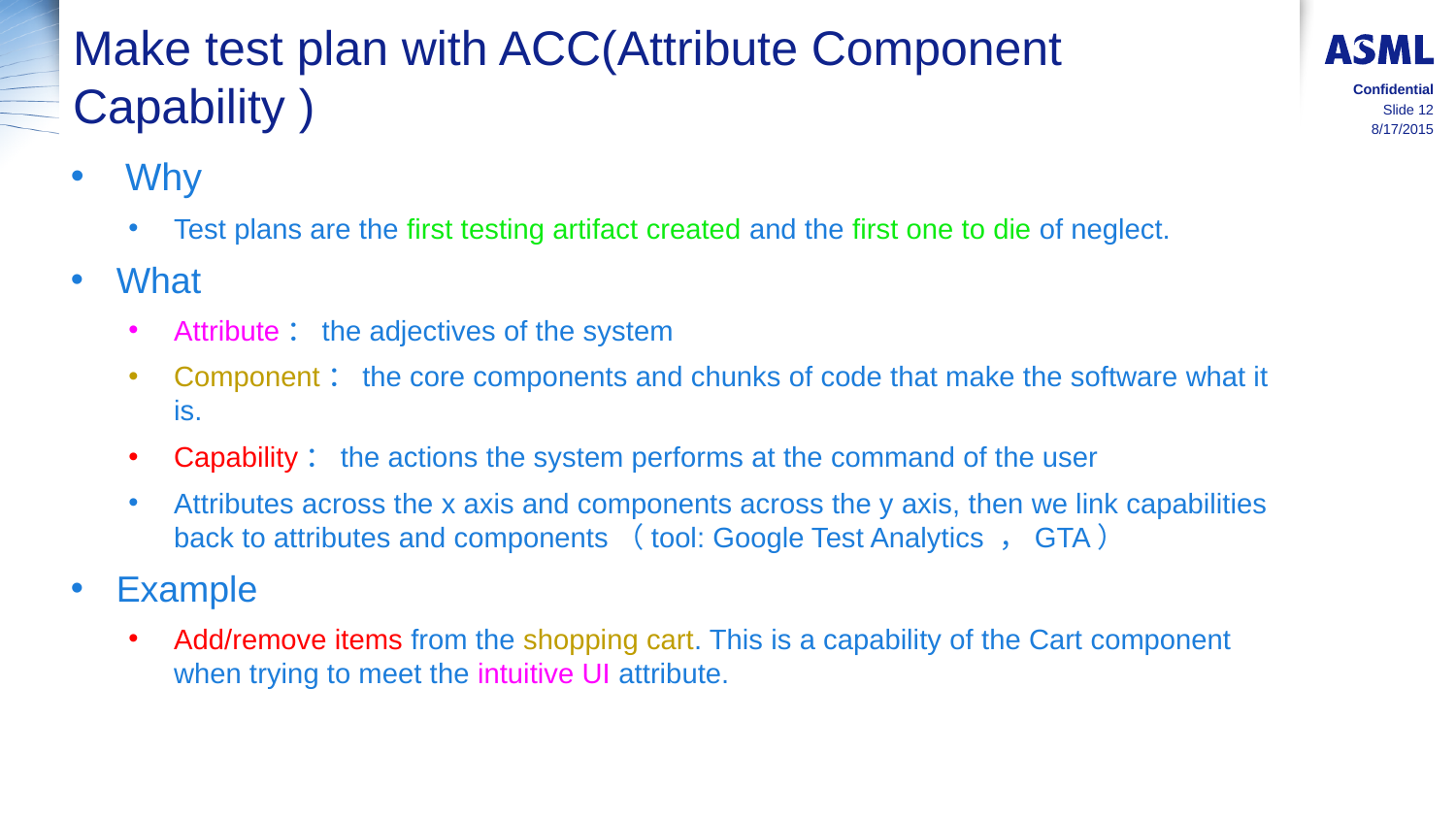

# Make test plan with ACC(Attribute Component  Capability )
Confidential
Slide 12
8/17/2015
Why
Test plans are the first testing artifact created and the first one to die of neglect.
What
Attribute：the adjectives of the system
Component：the core components and chunks of code that make the software what it is.
Capability：the actions the system performs at the command of the user
Attributes across the x axis and components across the y axis, then we link capabilities back to attributes and components（tool: Google Test Analytics ，GTA）
Example
Add/remove items from the shopping cart. This is a capability of the Cart component when trying to meet the intuitive UI attribute.